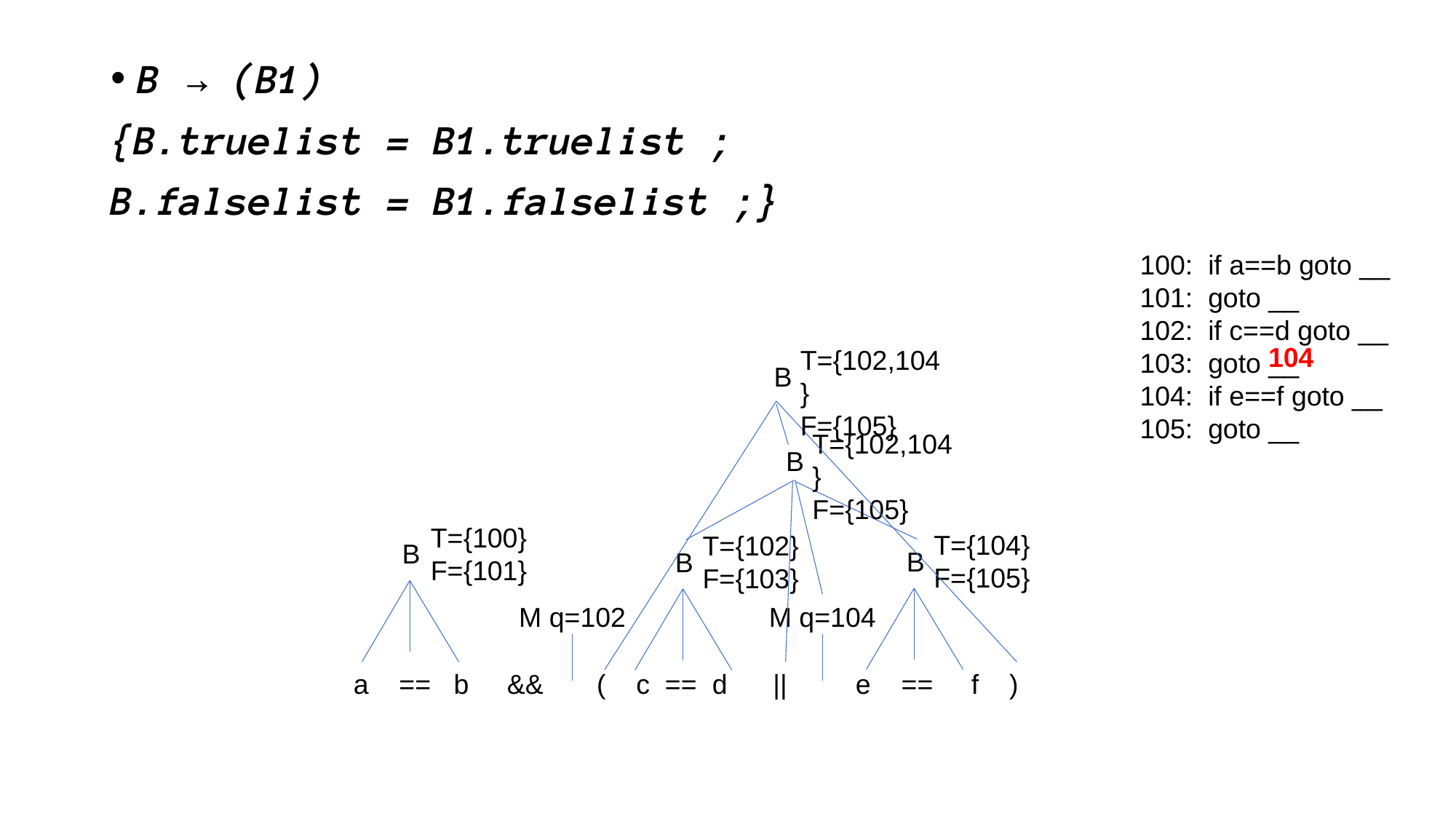

B → (B1)
{B.truelist = B1.truelist ;
B.falselist = B1.falselist ;}
100:  if a==b goto __
101:  goto __
102:  if c==d goto __
103:  goto __
104:  if e==f goto __
105:  goto __
104
T={102,104}
F={105}
B
T={102,104}
F={105}
B
T={100}
F={101}
T={104}
F={105}
T={102}
F={103}
B
B
B
M q=102
M q=104
     a    ==   b     &&       (    c  ==  d      ||         e    ==     f    )